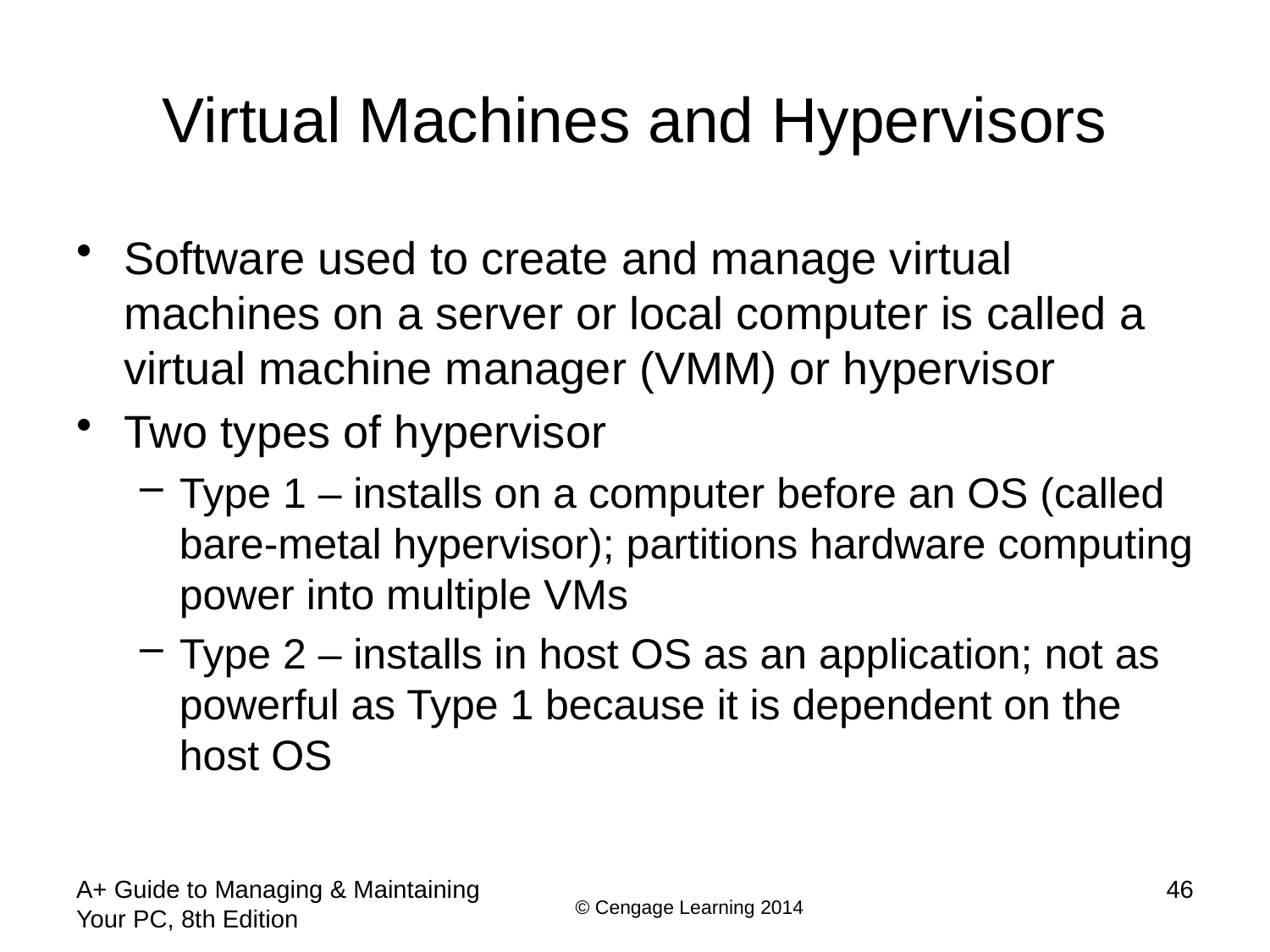

# Virtual Machines and Hypervisors
Software used to create and manage virtual machines on a server or local computer is called a virtual machine manager (VMM) or hypervisor
Two types of hypervisor
Type 1 – installs on a computer before an OS (called bare-metal hypervisor); partitions hardware computing power into multiple VMs
Type 2 – installs in host OS as an application; not as powerful as Type 1 because it is dependent on the host OS
A+ Guide to Managing & Maintaining Your PC, 8th Edition
46